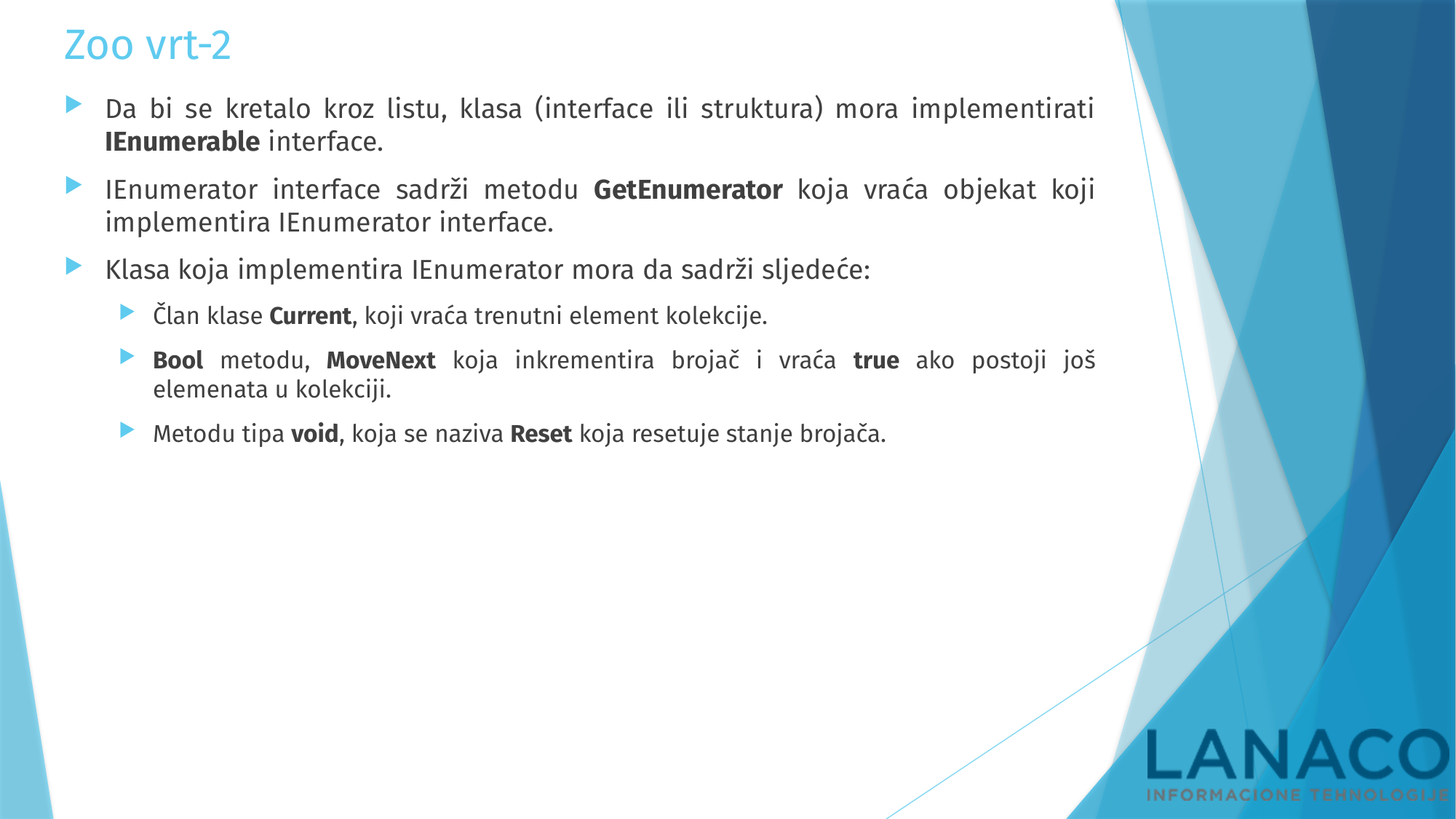

# Zoo vrt-2
Da bi se kretalo kroz listu, klasa (interface ili struktura) mora implementirati IEnumerable interface.
IEnumerator interface sadrži metodu GetEnumerator koja vraća objekat koji implementira IEnumerator interface.
Klasa koja implementira IEnumerator mora da sadrži sljedeće:
Član klase Current, koji vraća trenutni element kolekcije.
Bool metodu, MoveNext koja inkrementira brojač i vraća true ako postoji još elemenata u kolekciji.
Metodu tipa void, koja se naziva Reset koja resetuje stanje brojača.